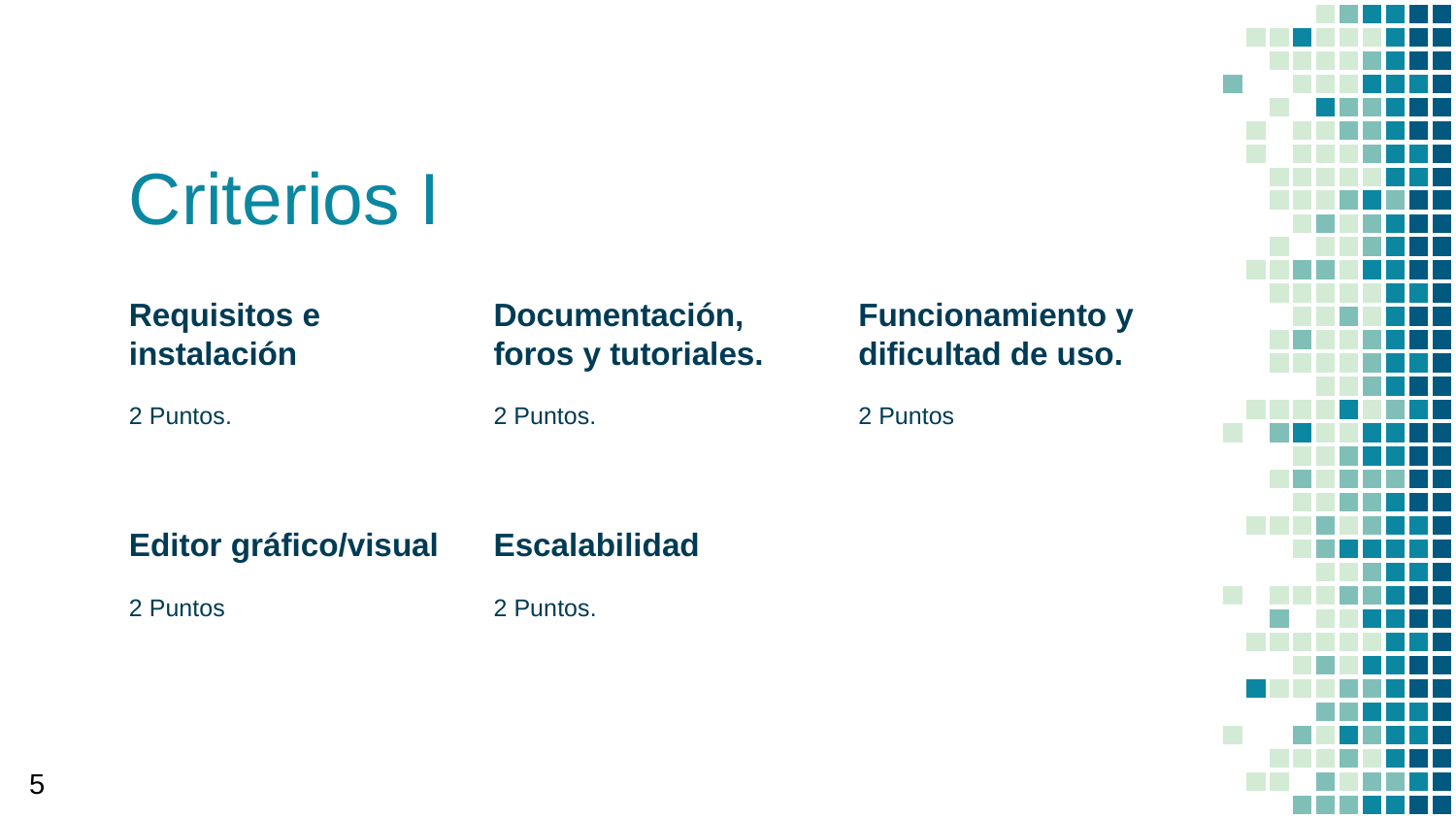

# Criterios I
Requisitos e instalación
2 Puntos.
Documentación, foros y tutoriales.

2 Puntos.
Funcionamiento y dificultad de uso.
2 Puntos
Editor gráfico/visual
2 Puntos
Escalabilidad
2 Puntos.
5